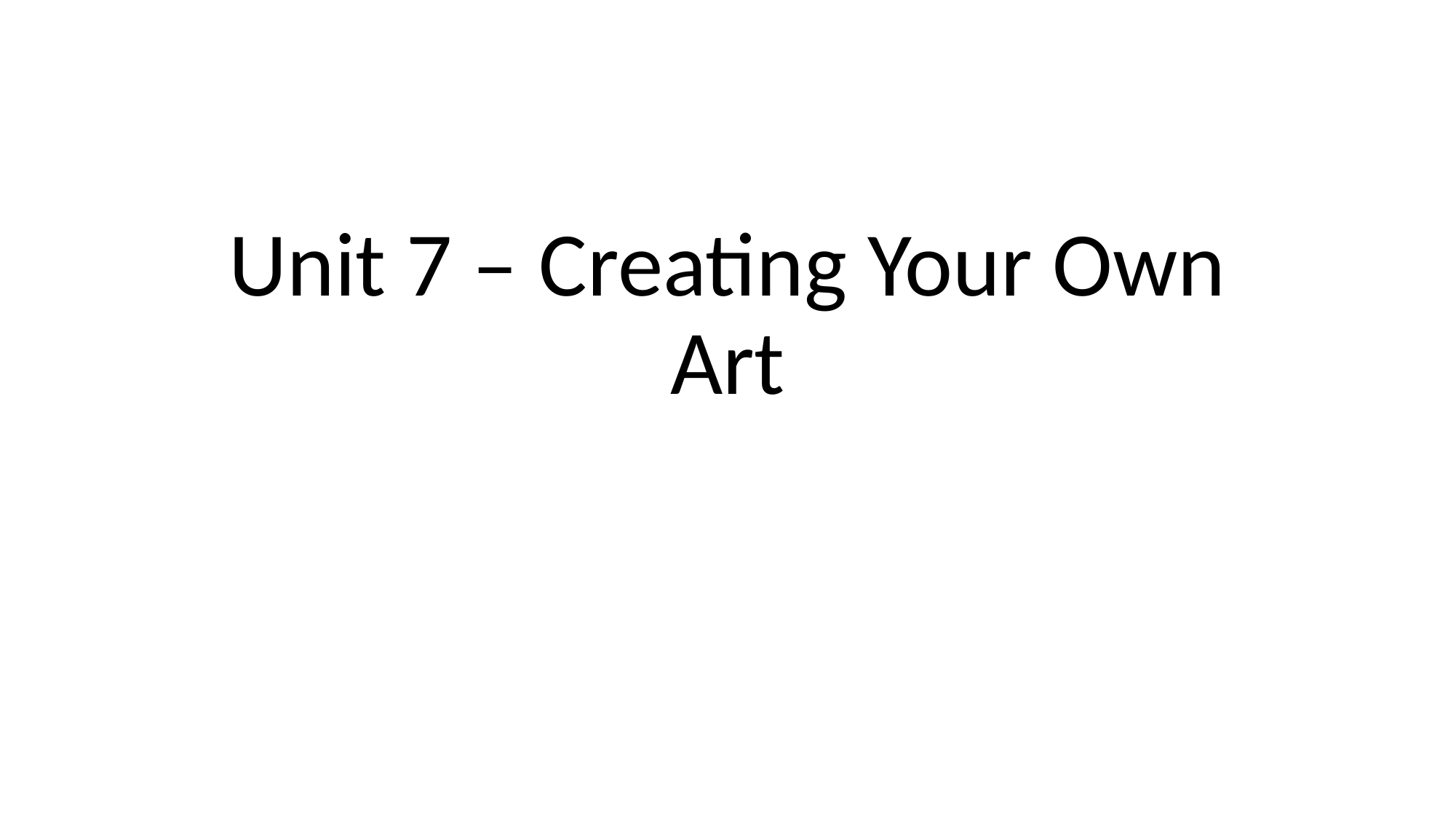

# Unit 7 – Creating Your Own Art